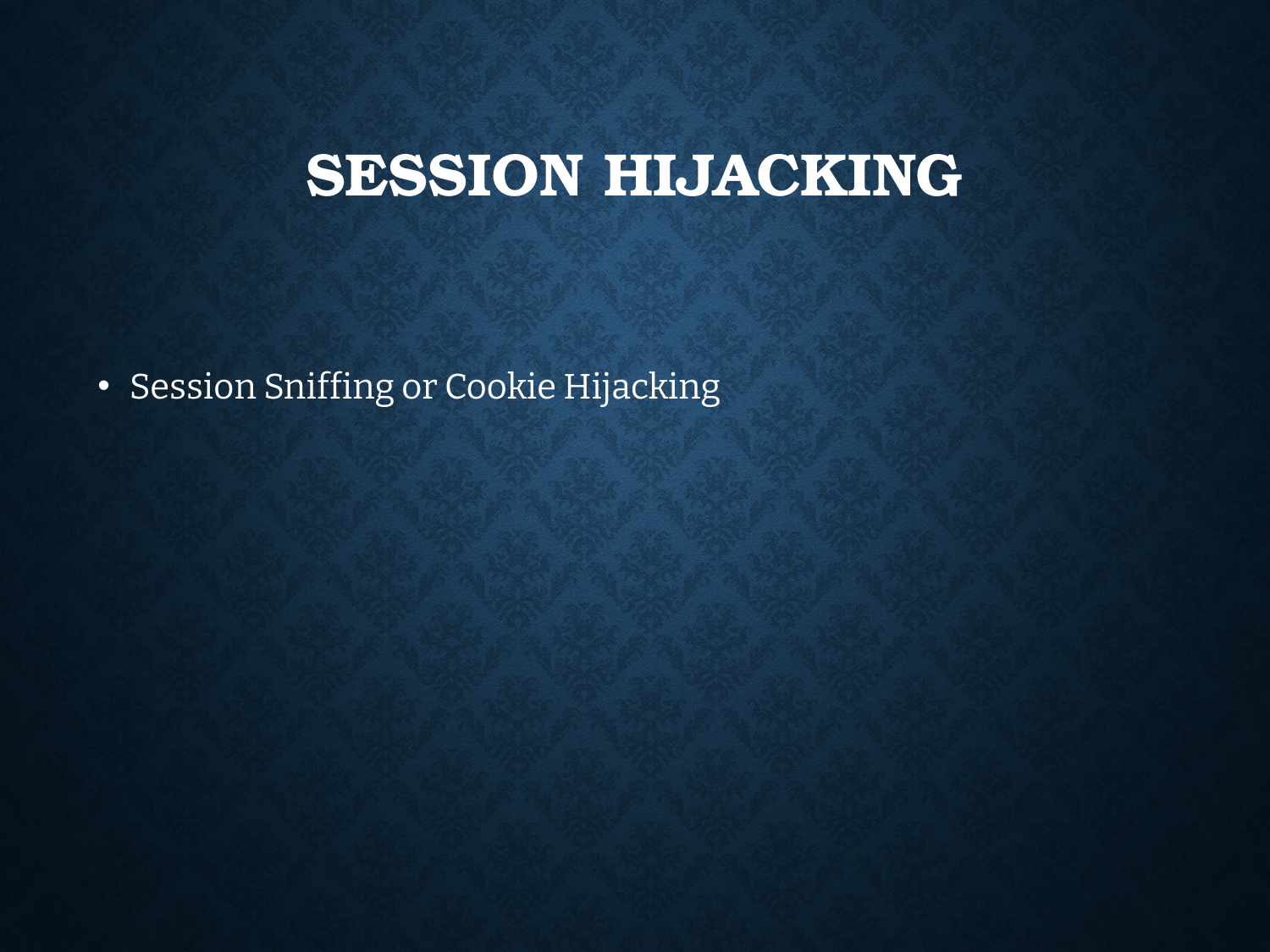

# Session Hijacking
Session Sniffing or Cookie Hijacking